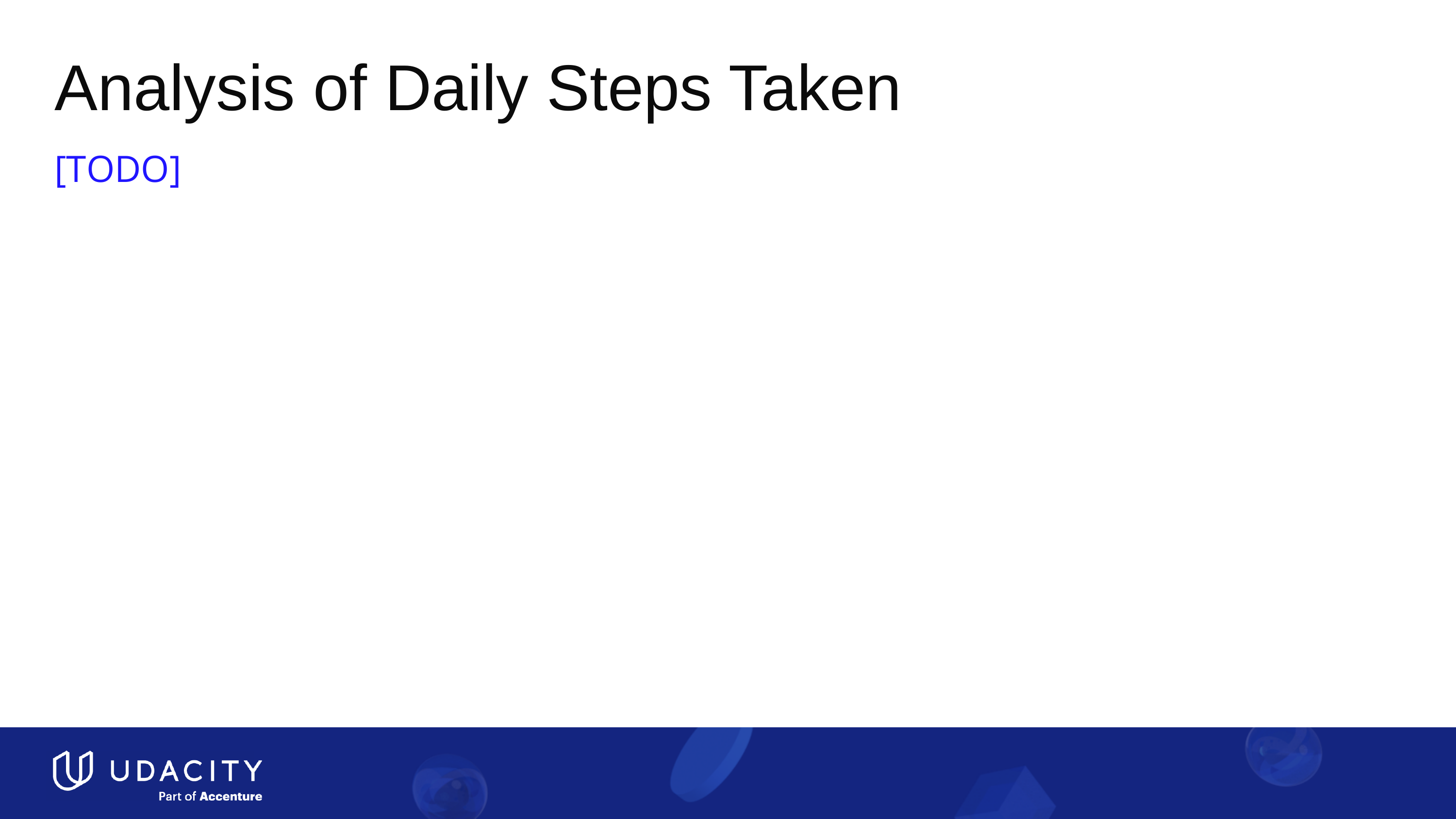

# Analysis of Daily Steps Taken
[TODO]